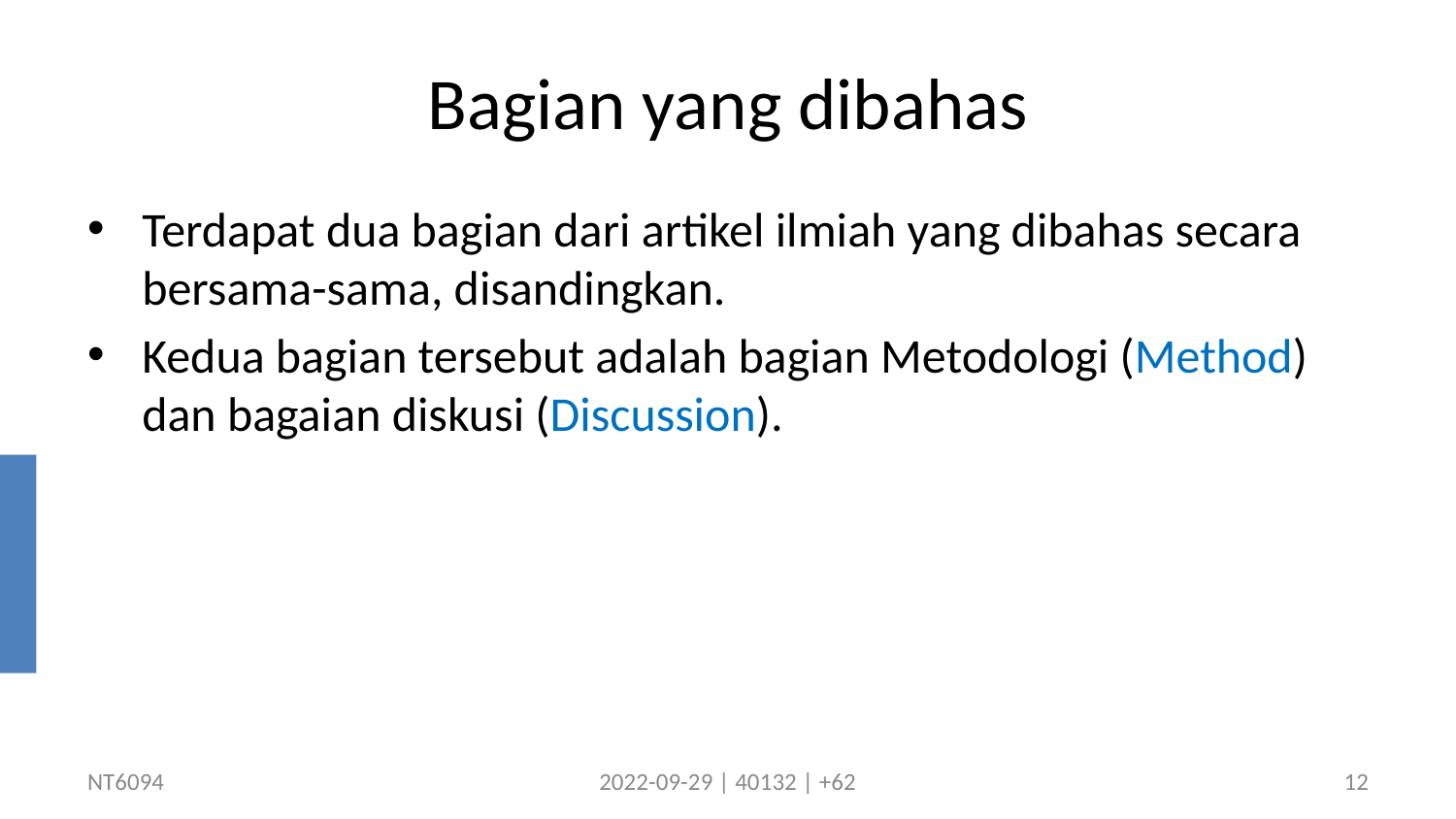

# Bagian yang dibahas
Terdapat dua bagian dari artikel ilmiah yang dibahas secara bersama-sama, disandingkan.
Kedua bagian tersebut adalah bagian Metodologi (Method) dan bagaian diskusi (Discussion).
NT6094
2022-09-29 | 40132 | +62
12